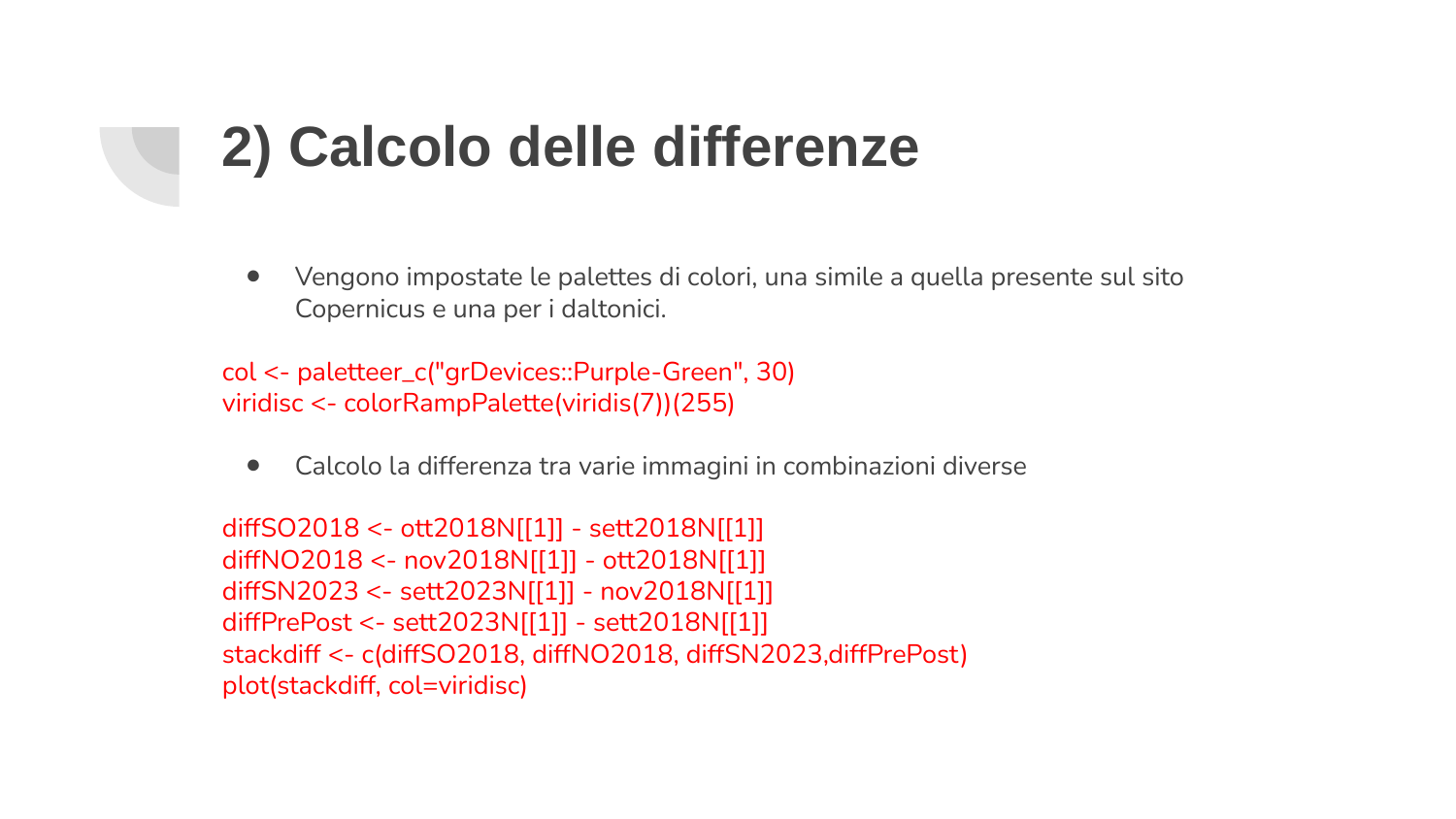

# 2) Calcolo delle differenze
Vengono impostate le palettes di colori, una simile a quella presente sul sito Copernicus e una per i daltonici.

col <- paletteer_c("grDevices::Purple-Green", 30)
viridisc <- colorRampPalette(viridis(7))(255)

Calcolo la differenza tra varie immagini in combinazioni diverse

diffSO2018 <- ott2018N[[1]] - sett2018N[[1]]
diffNO2018 <- nov2018N[[1]] - ott2018N[[1]]
diffSN2023 <- sett2023N[[1]] - nov2018N[[1]]
diffPrePost <- sett2023N[[1]] - sett2018N[[1]]
stackdiff <- c(diffSO2018, diffNO2018, diffSN2023,diffPrePost)
plot(stackdiff, col=viridisc)